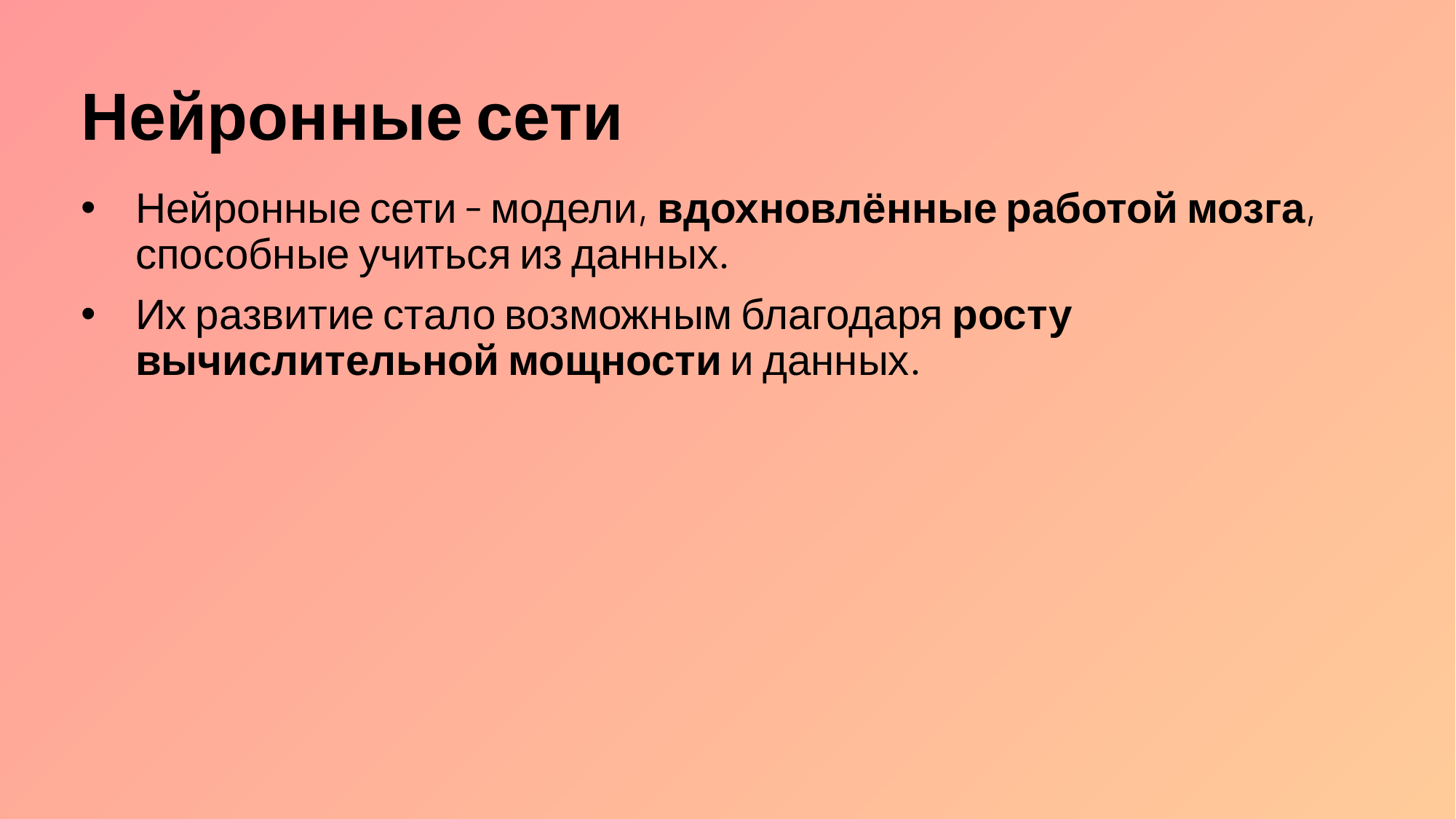

# Нейронные сети
Нейронные сети - модели, вдохновлённые работой мозга, способные учиться из данных.
Их развитие стало возможным благодаря росту вычислительной мощности и данных.